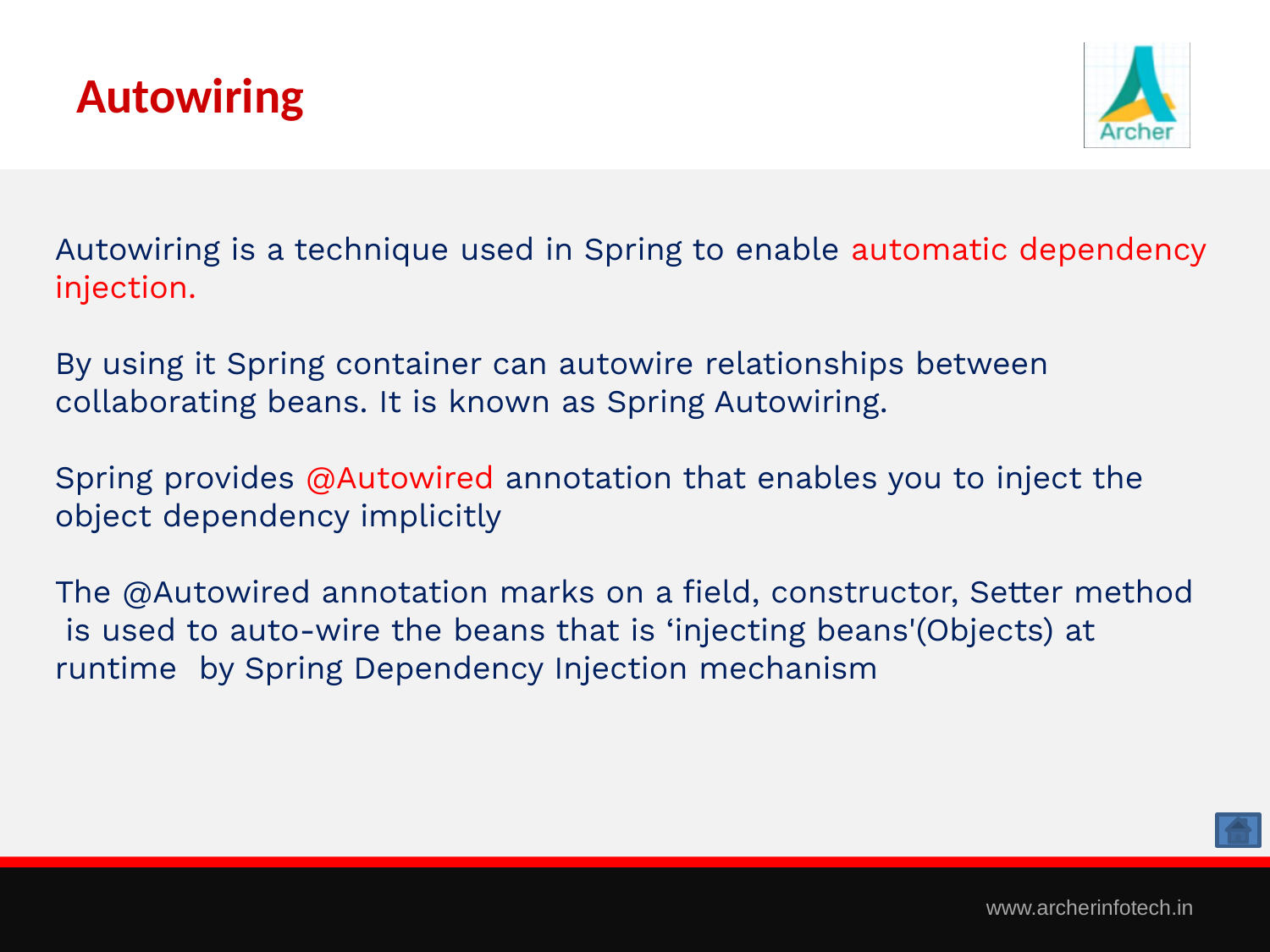

# Autowiring
Autowiring is a technique used in Spring to enable automatic dependency injection.

By using it Spring container can autowire relationships between collaborating beans. It is known as Spring Autowiring.

Spring provides @Autowired annotation that enables you to inject the object dependency implicitly

The @Autowired annotation marks on a field, constructor, Setter method
 is used to auto-wire the beans that is ‘injecting beans'(Objects) at  runtime  by Spring Dependency Injection mechanism